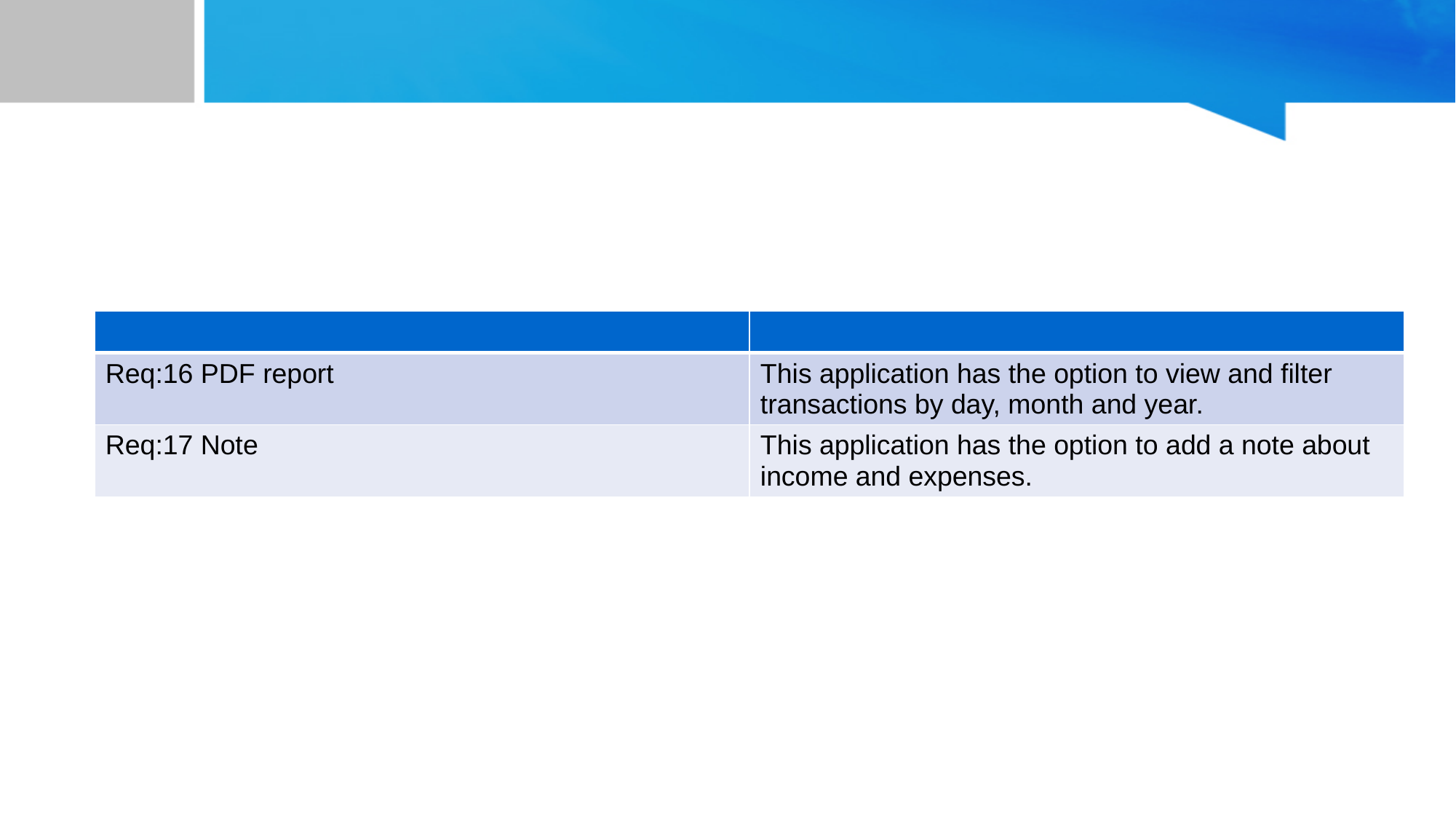

#
|  |  |
| --- | --- |
| Req:16 PDF report | This application has the option to view and filter transactions by day, month and year. |
| Req:17 Note | This application has the option to add a note about income and expenses. |